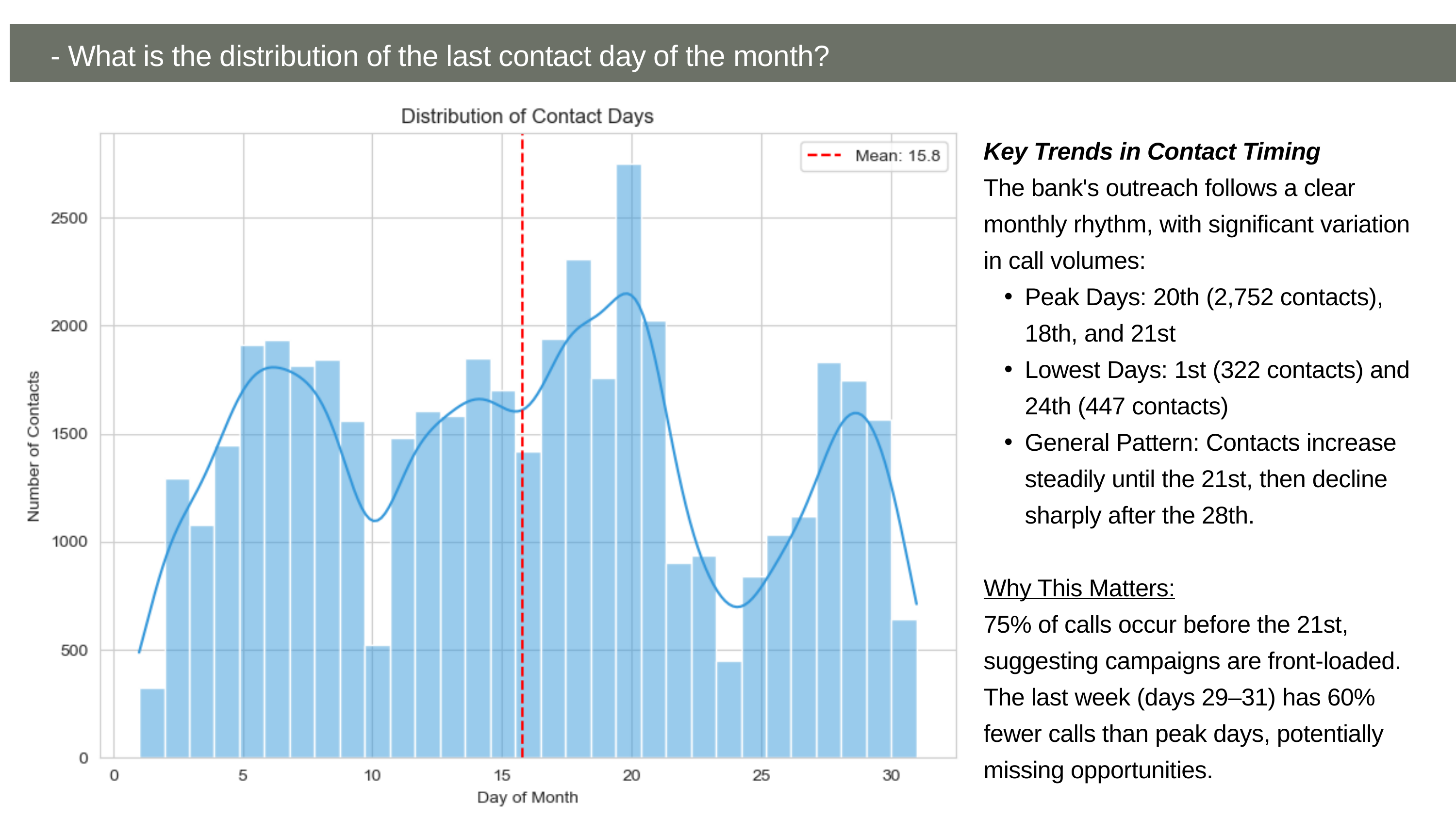

- What is the distribution of the last contact day of the month?

Key Trends in Contact Timing
The bank's outreach follows a clear monthly rhythm, with significant variation in call volumes:
Peak Days: 20th (2,752 contacts), 18th, and 21st
Lowest Days: 1st (322 contacts) and 24th (447 contacts)
General Pattern: Contacts increase steadily until the 21st, then decline sharply after the 28th.

Why This Matters:
75% of calls occur before the 21st, suggesting campaigns are front-loaded.
The last week (days 29–31) has 60% fewer calls than peak days, potentially missing opportunities.